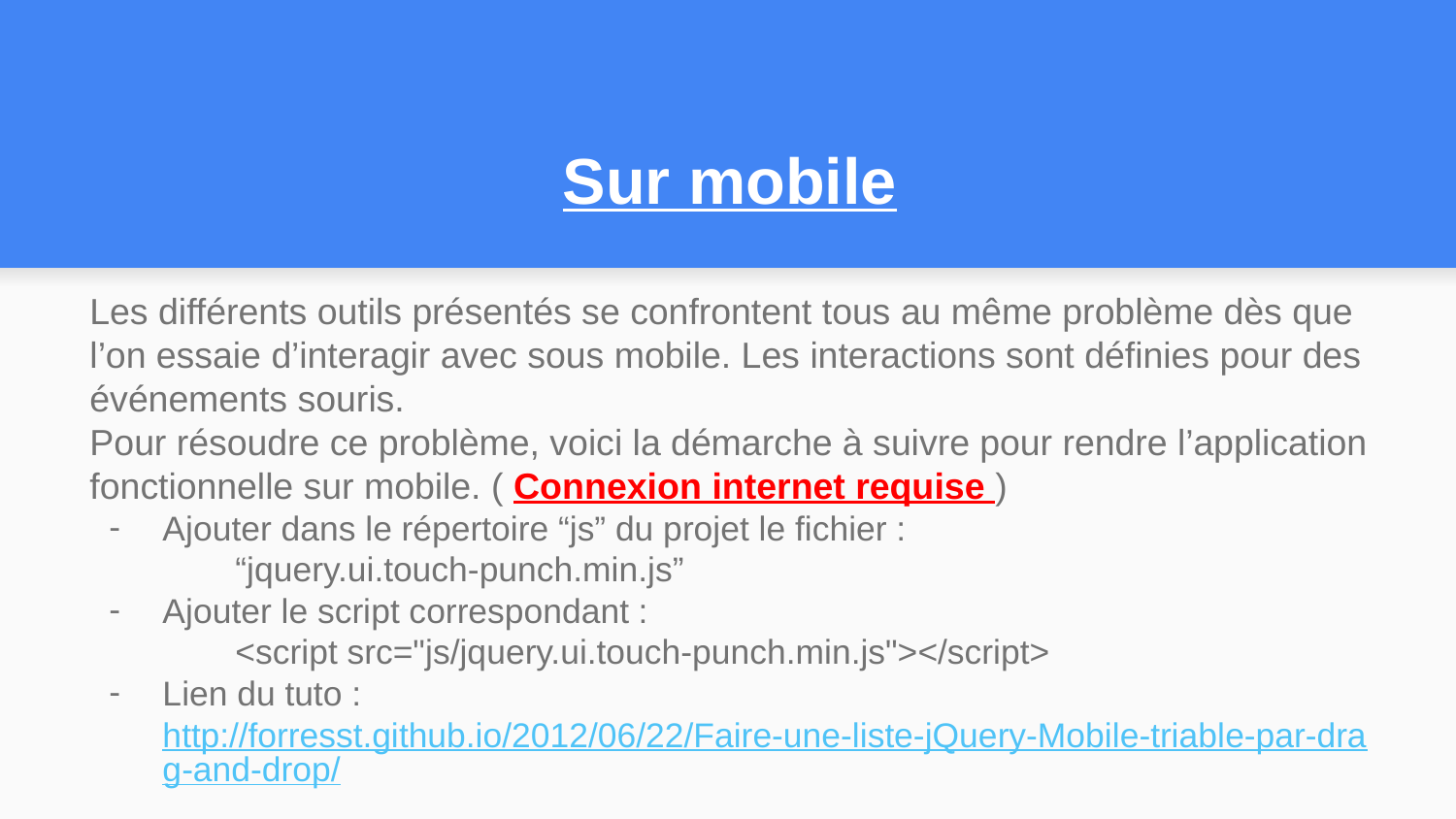

# Sur mobile
Les différents outils présentés se confrontent tous au même problème dès que l’on essaie d’interagir avec sous mobile. Les interactions sont définies pour des événements souris.
Pour résoudre ce problème, voici la démarche à suivre pour rendre l’application fonctionnelle sur mobile. ( Connexion internet requise )
Ajouter dans le répertoire “js” du projet le fichier :
“jquery.ui.touch-punch.min.js”
Ajouter le script correspondant :
<script src="js/jquery.ui.touch-punch.min.js"></script>
Lien du tuto : http://forresst.github.io/2012/06/22/Faire-une-liste-jQuery-Mobile-triable-par-drag-and-drop/